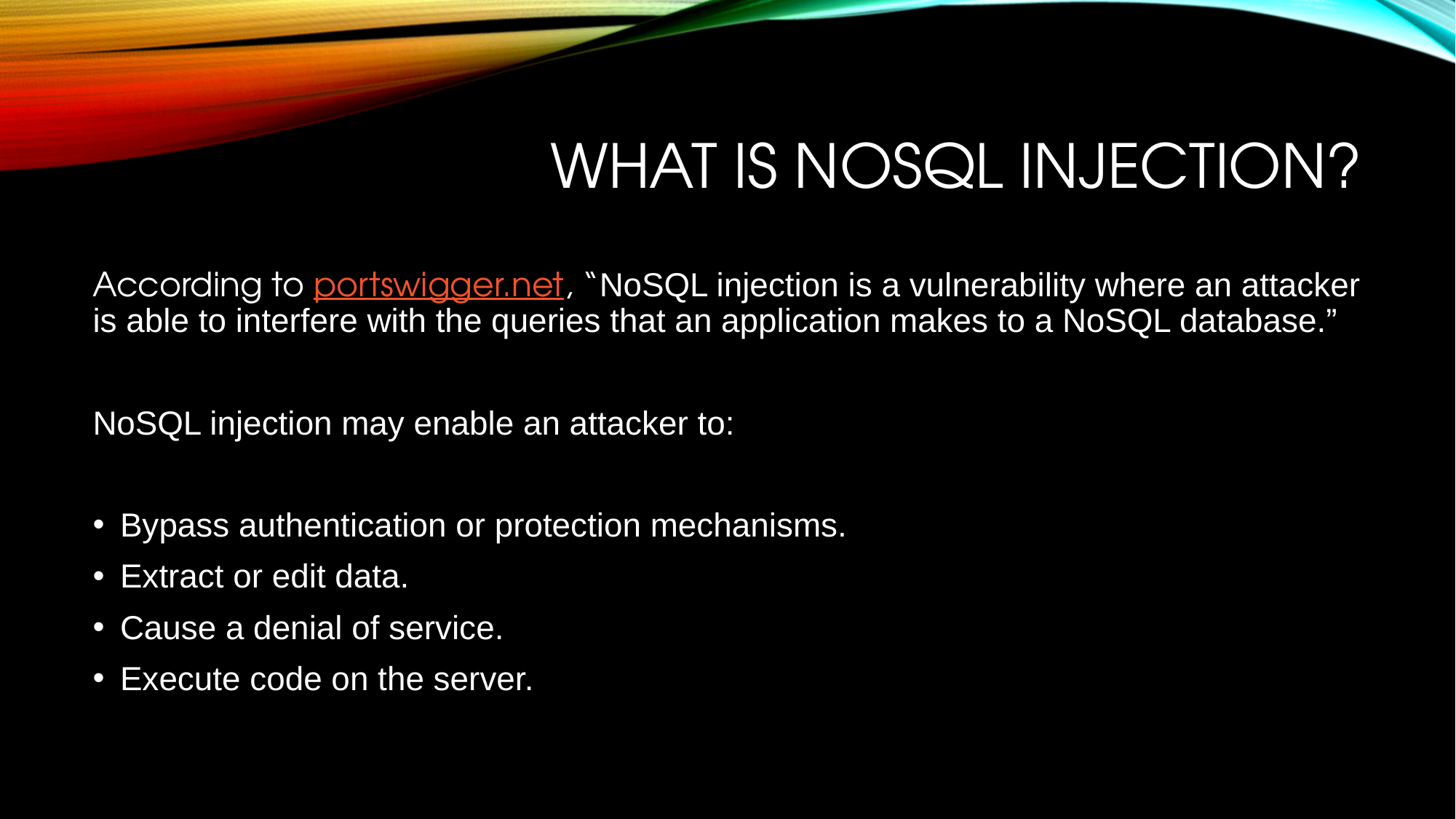

# What is nosql injection?
According to portswigger.net, “NoSQL injection is a vulnerability where an attacker is able to interfere with the queries that an application makes to a NoSQL database.”

NoSQL injection may enable an attacker to:

Bypass authentication or protection mechanisms.
Extract or edit data.
Cause a denial of service.
Execute code on the server.